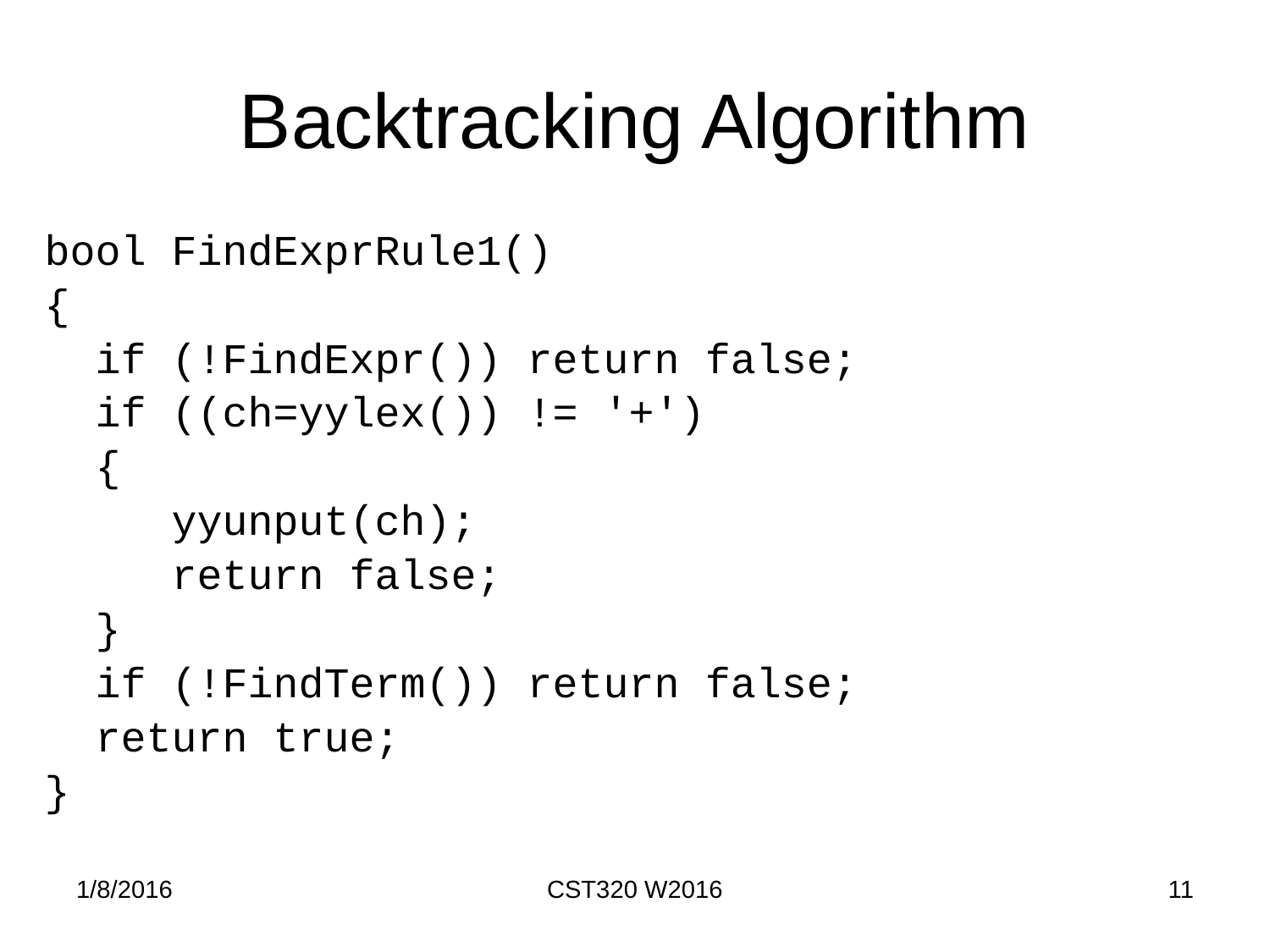

# Backtracking Algorithm
bool FindExprRule1()
{
  if (!FindExpr()) return false;
  if ((ch=yylex()) != '+')
  {
     yyunput(ch);
     return false;
  }
  if (!FindTerm()) return false;
  return true;
}

1/8/2016
CST320 W2016
11